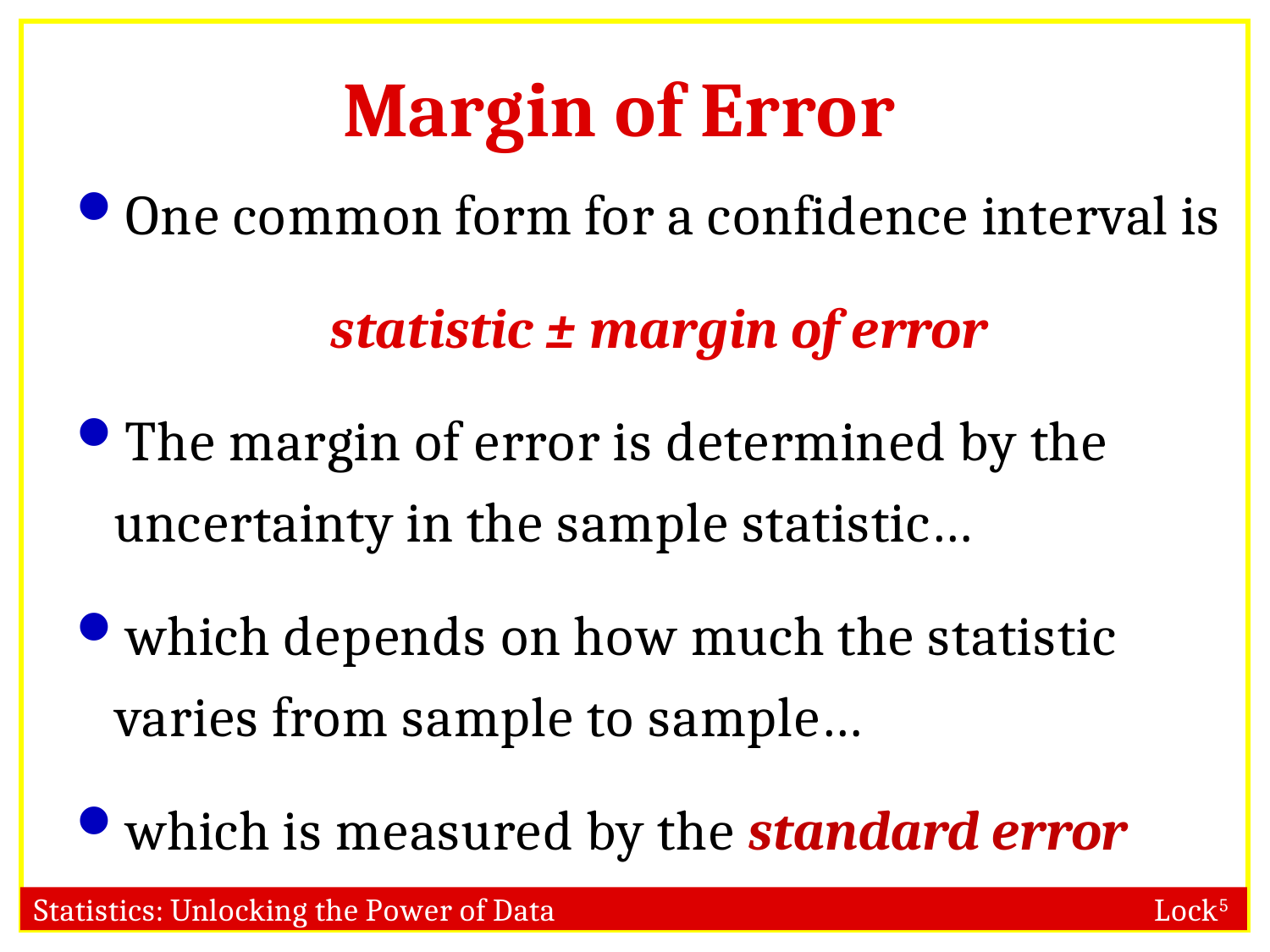

Margin of Error
One common form for a confidence interval is
		statistic ± margin of error
The margin of error is determined by the uncertainty in the sample statistic…
which depends on how much the statistic varies from sample to sample…
which is measured by the standard error